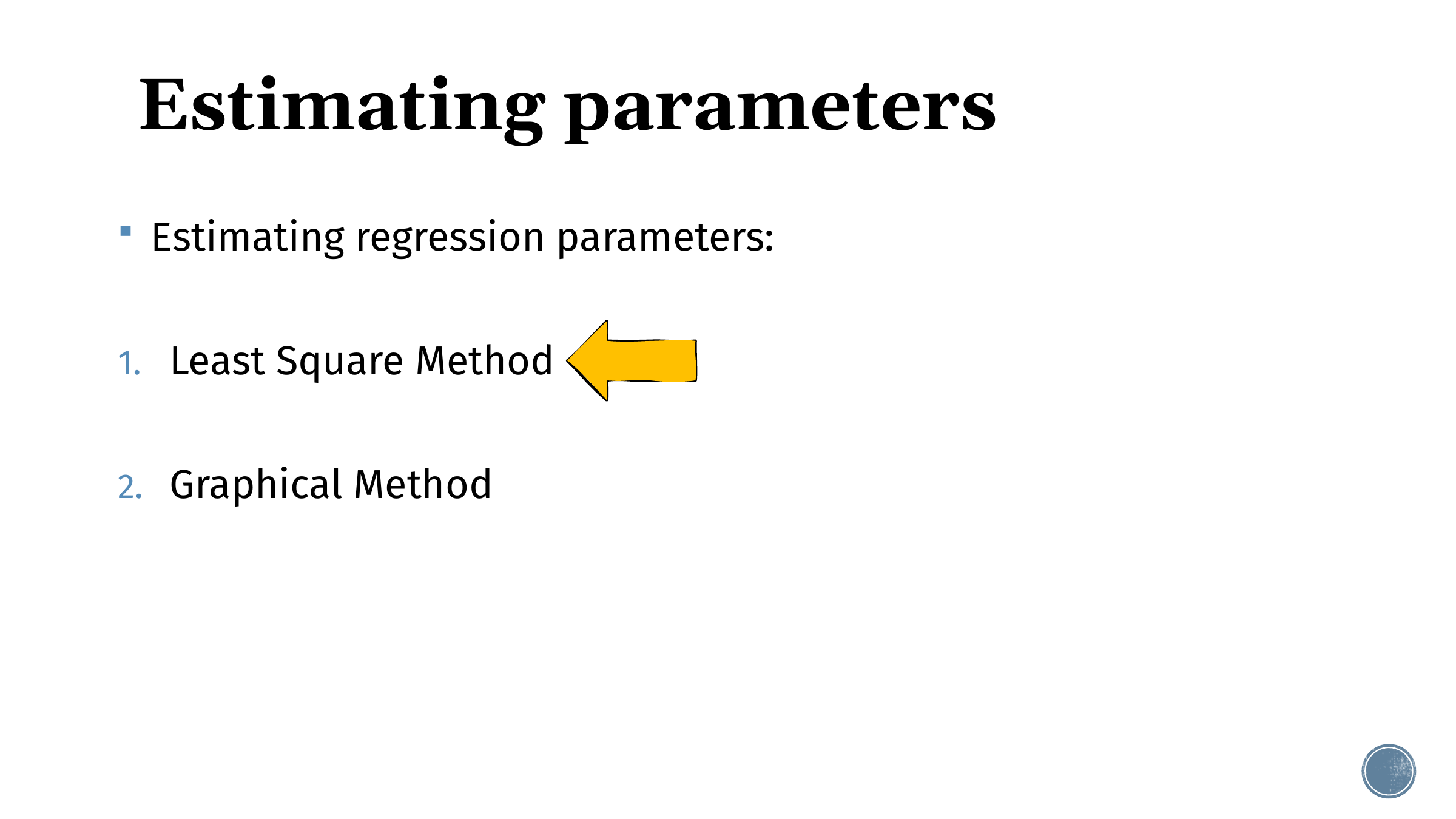

# Estimating parameters
 Estimating regression parameters:

Least Square Method

Graphical Method